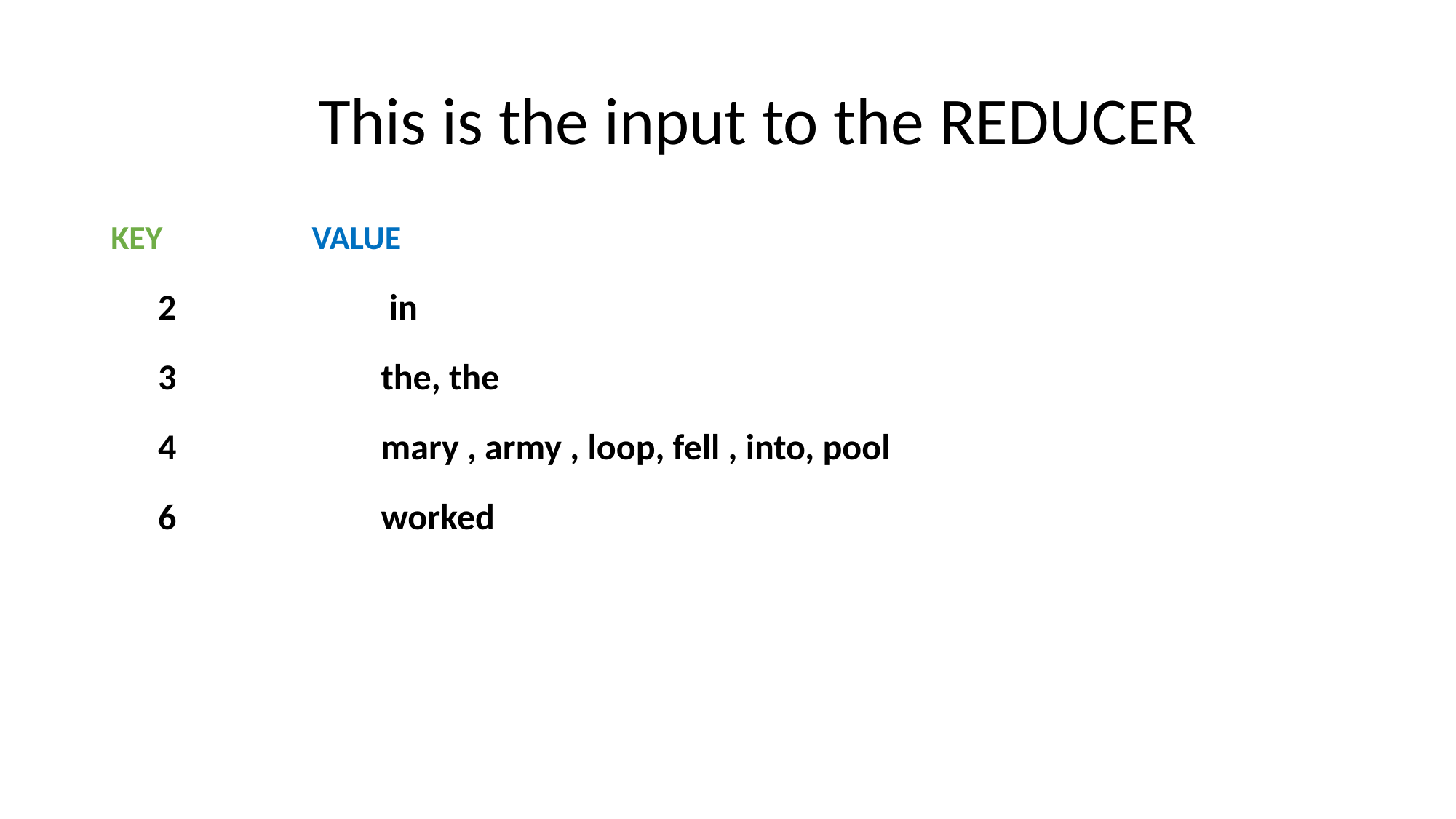

# This is the input to the REDUCER
KEY                    VALUE

2                          in

3                         the, the

4                         mary , army , loop, fell , into, pool

6                         worked